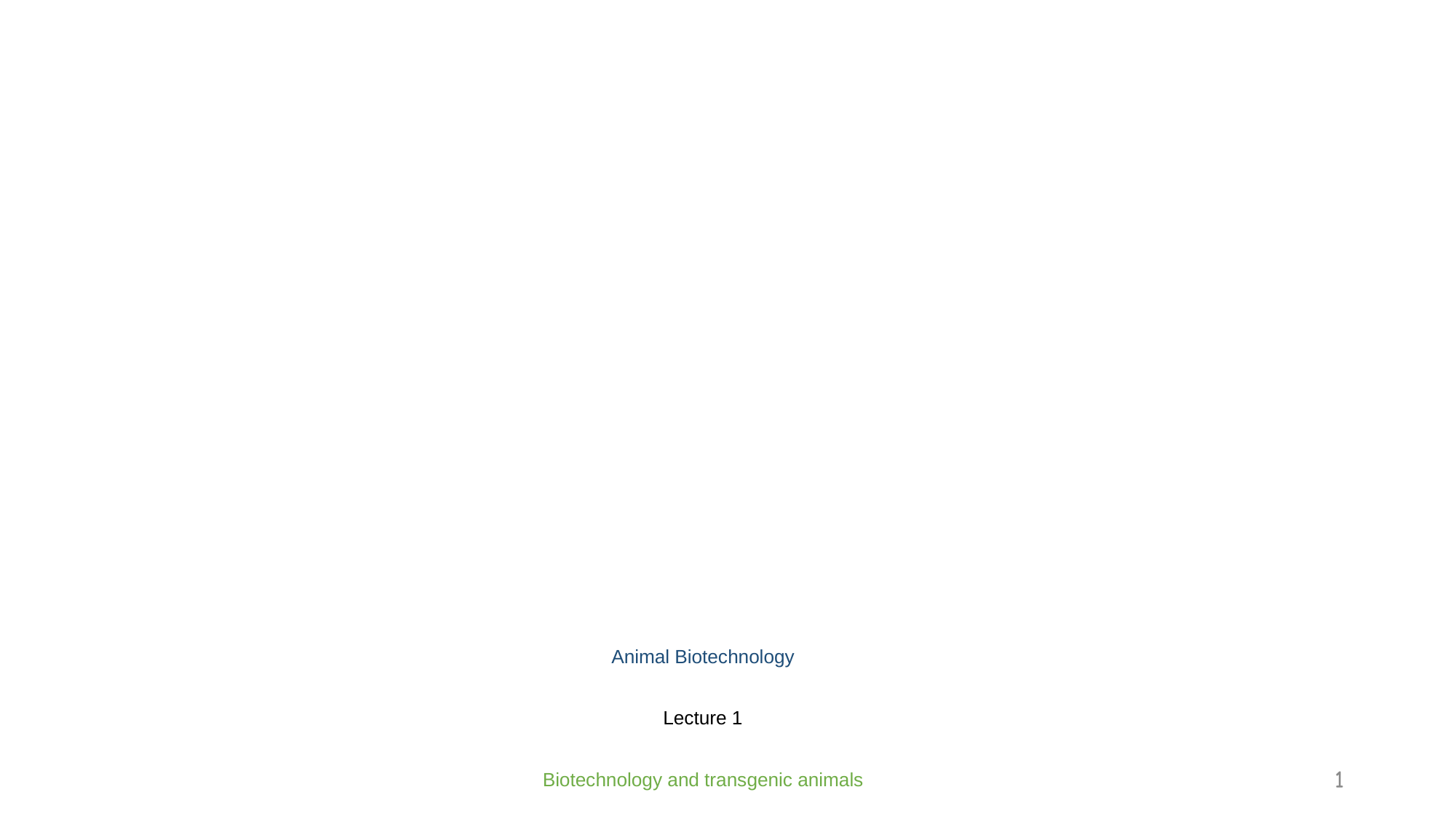

# Animal Biotechnology Lecture 1 Biotechnology and transgenic animals
1